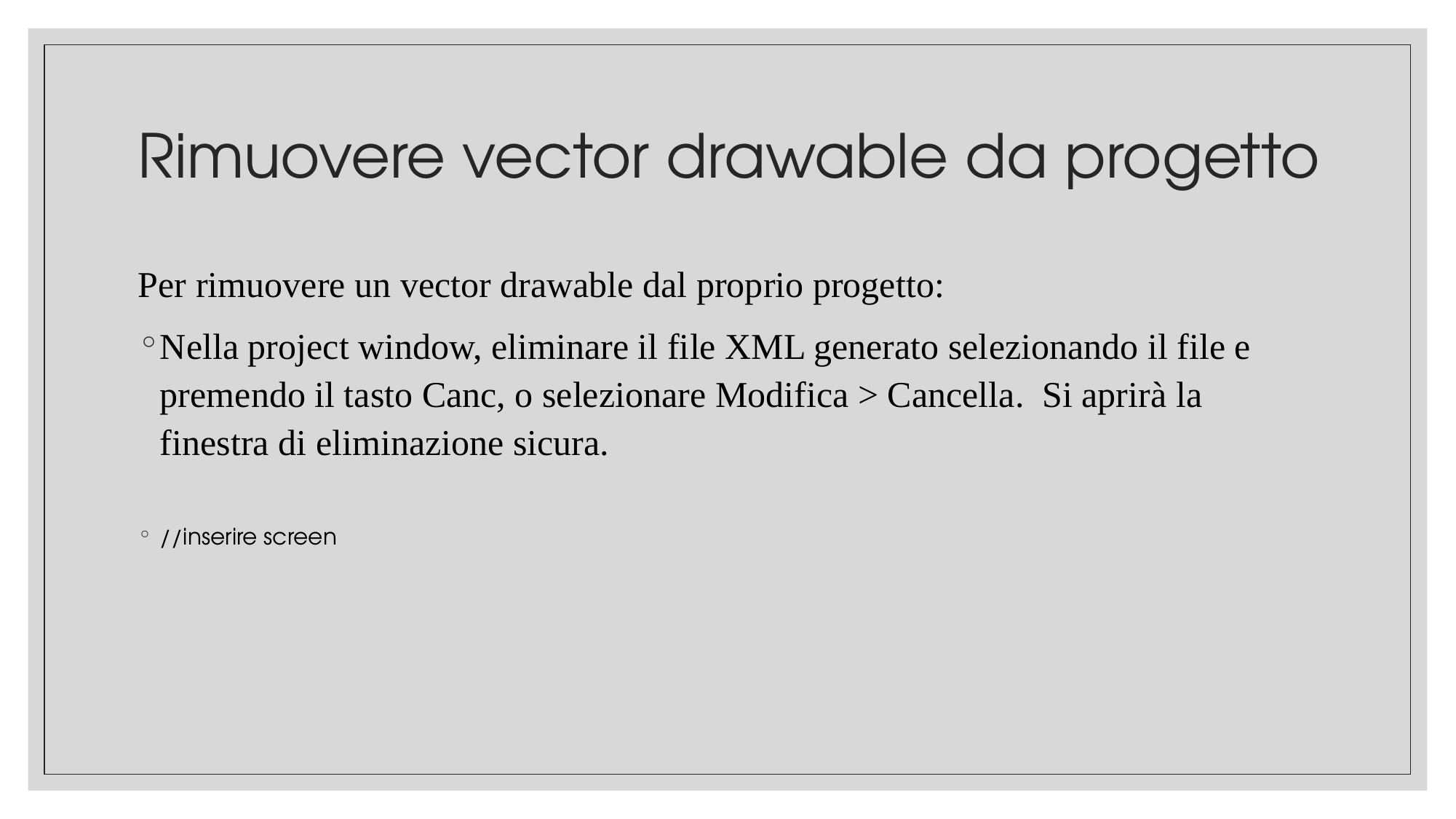

# Rimuovere vector drawable da progetto
Per rimuovere un vector drawable dal proprio progetto:
Nella project window, eliminare il file XML generato selezionando il file e premendo il tasto Canc, o selezionare Modifica > Cancella.  Si aprirà la finestra di eliminazione sicura.

//inserire screen